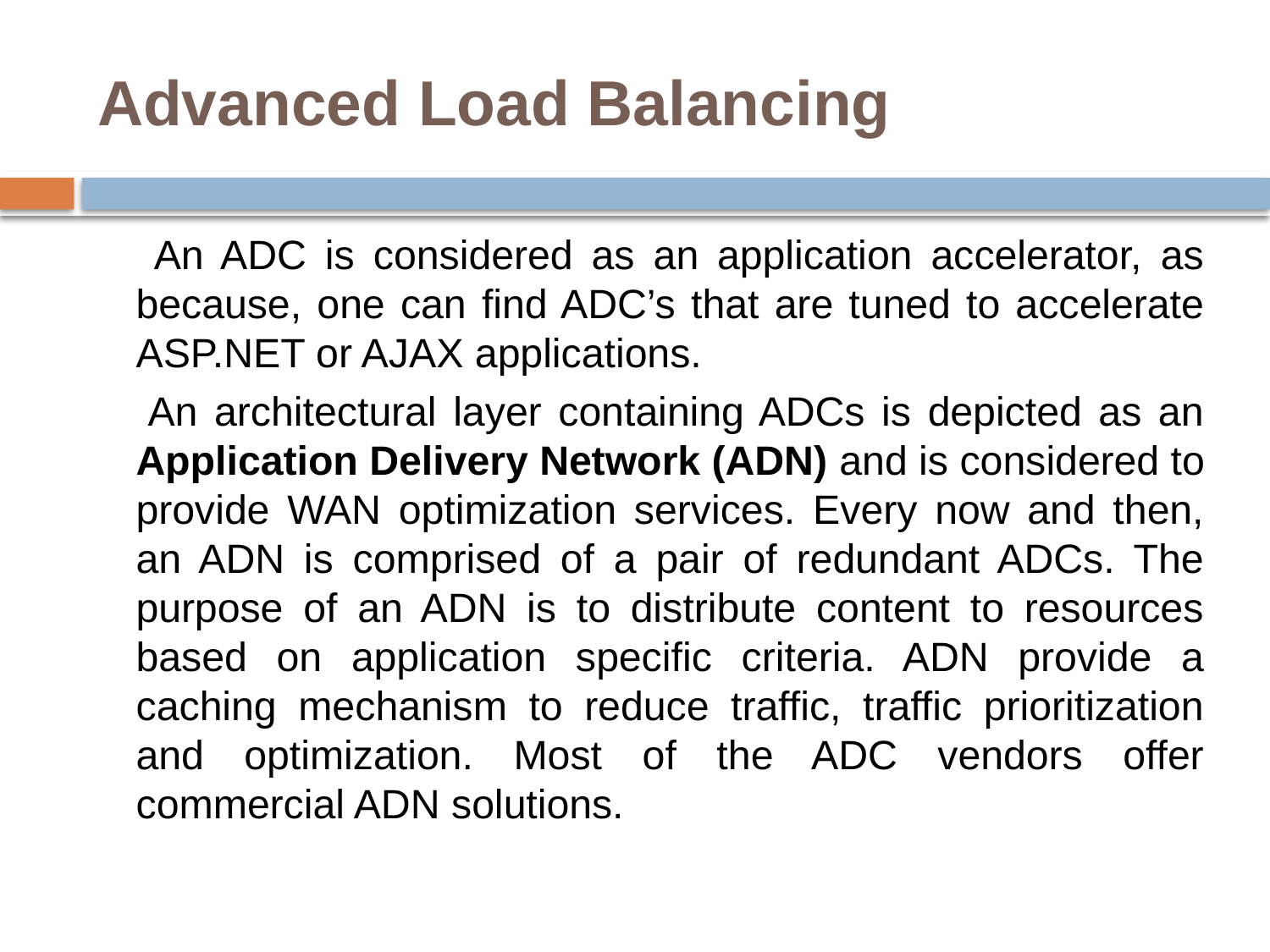

# Advanced Load Balancing
   An ADC is considered as an application accelerator, as because, one can find ADC’s that are tuned to accelerate ASP.NET or AJAX applications.
   An architectural layer containing ADCs is depicted as an Application Delivery Network (ADN) and is considered to provide WAN optimization services. Every now and then, an ADN is comprised of a pair of redundant ADCs. The purpose of an ADN is to distribute content to resources based on application specific criteria. ADN provide a caching mechanism to reduce traffic, traffic prioritization and optimization. Most of the ADC vendors offer commercial ADN solutions.